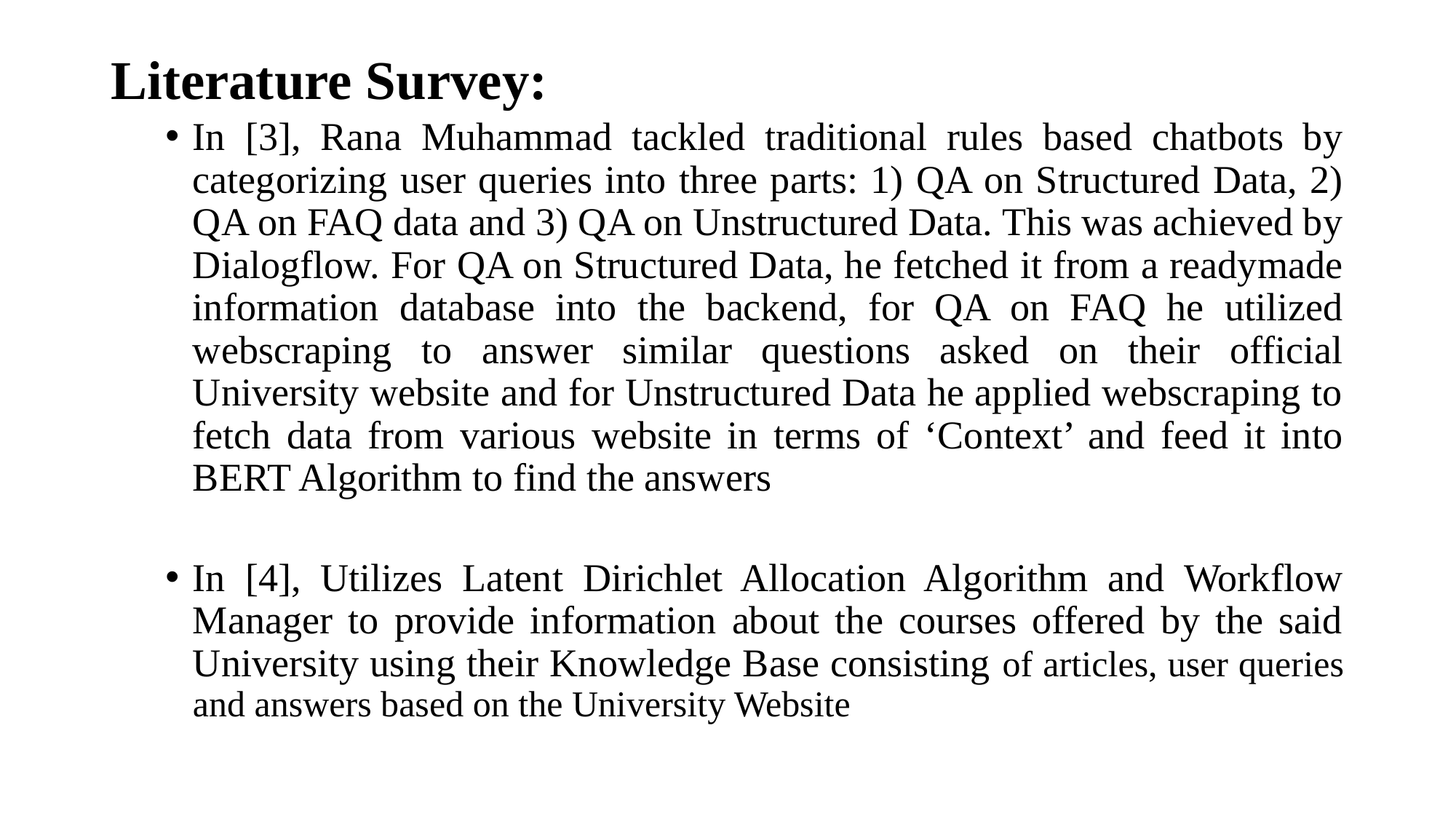

# Literature Survey:
In [3], Rana Muhammad tackled traditional rules based chatbots by categorizing user queries into three parts: 1) QA on Structured Data, 2) QA on FAQ data and 3) QA on Unstructured Data. This was achieved by Dialogflow. For QA on Structured Data, he fetched it from a readymade information database into the backend, for QA on FAQ he utilized webscraping to answer similar questions asked on their official University website and for Unstructured Data he applied webscraping to fetch data from various website in terms of ‘Context’ and feed it into BERT Algorithm to find the answers

In [4], Utilizes Latent Dirichlet Allocation Algorithm and Workflow Manager to provide information about the courses offered by the said University using their Knowledge Base consisting of articles, user queries and answers based on the University Website